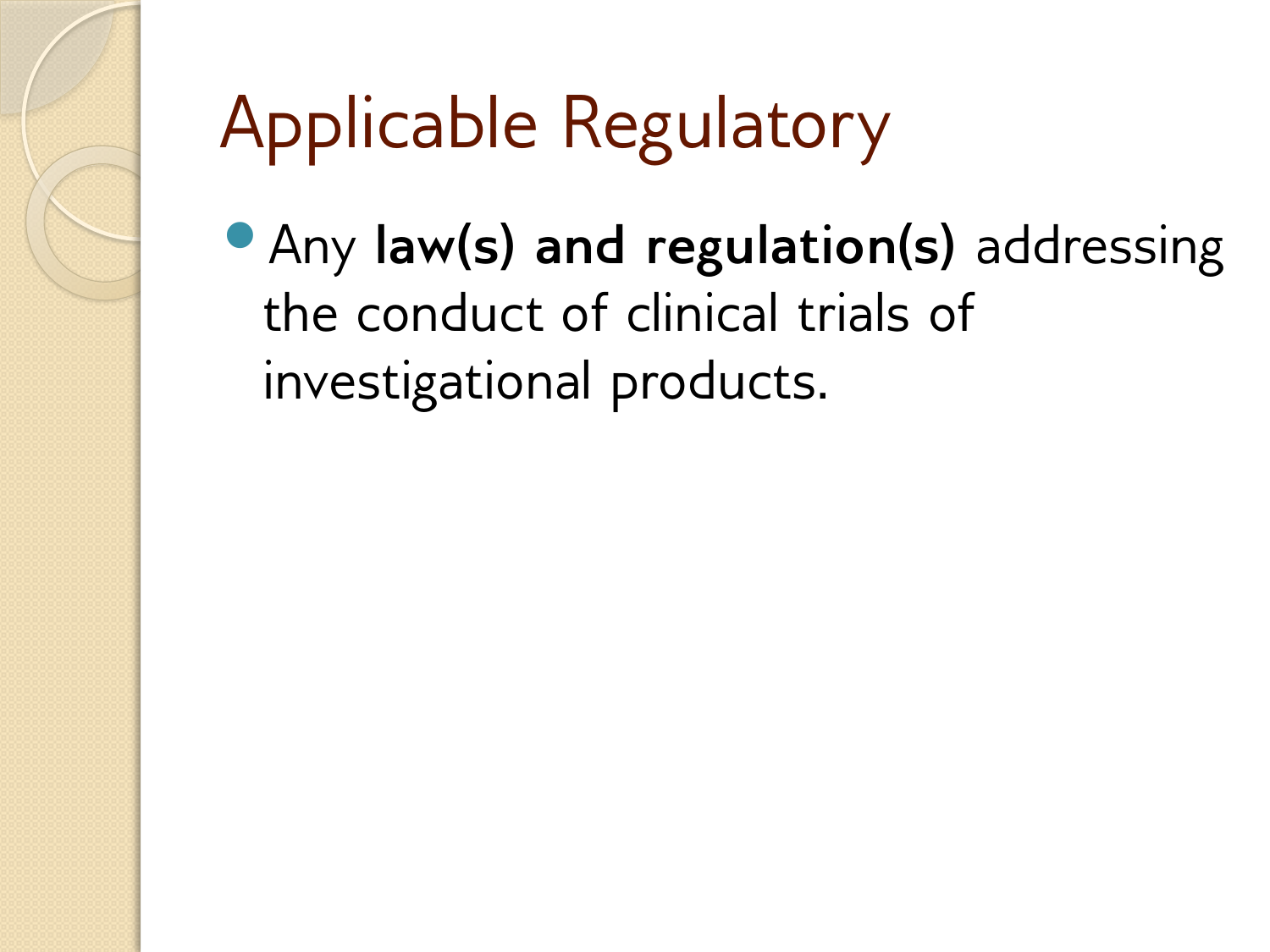

# Applicable Regulatory
Any law(s) and regulation(s) addressing the conduct of clinical trials of investigational products.